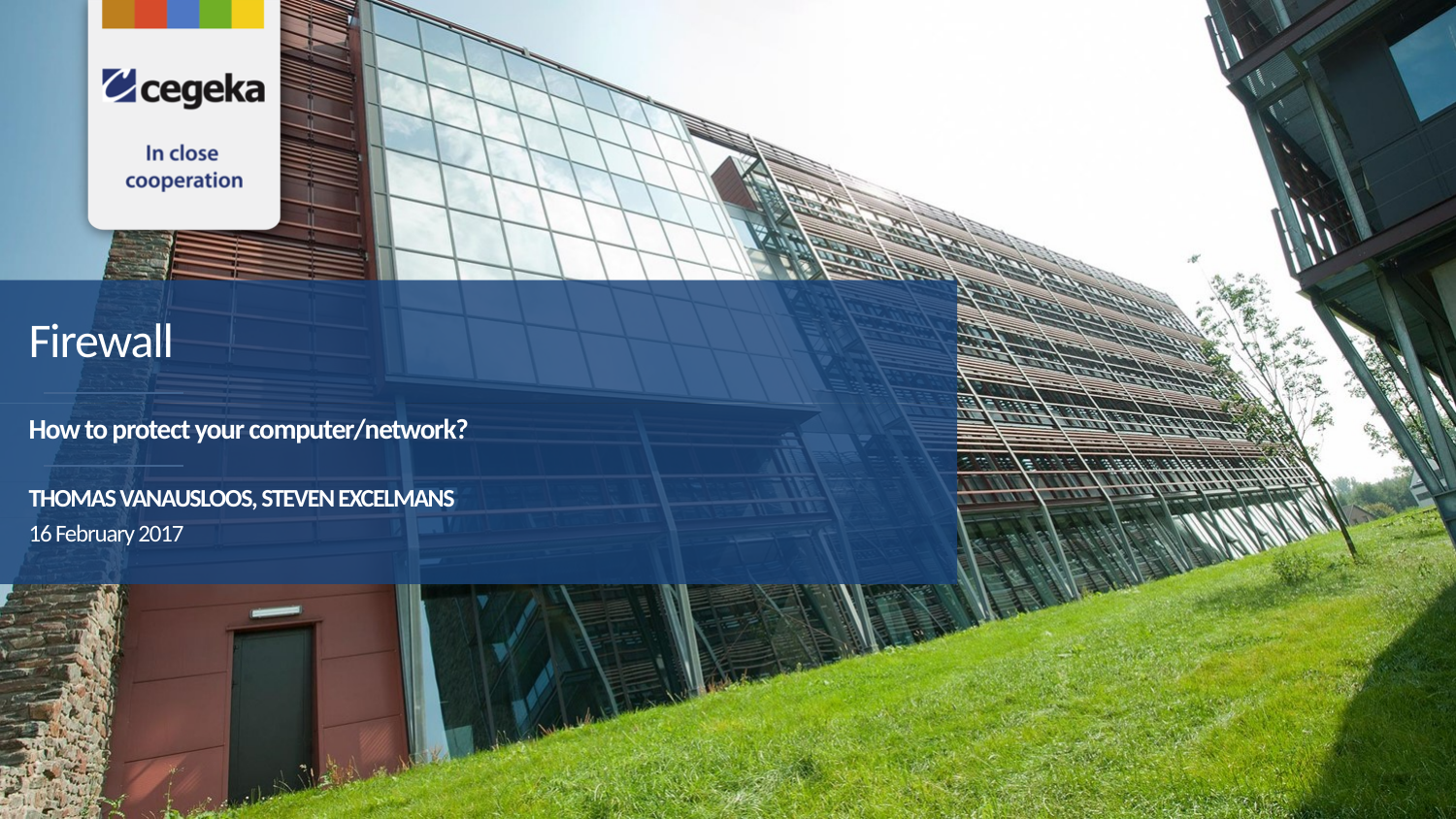

Firewall
How to protect your computer/network?
Thomas Vanausloos, Steven Excelmans
16 February 2017